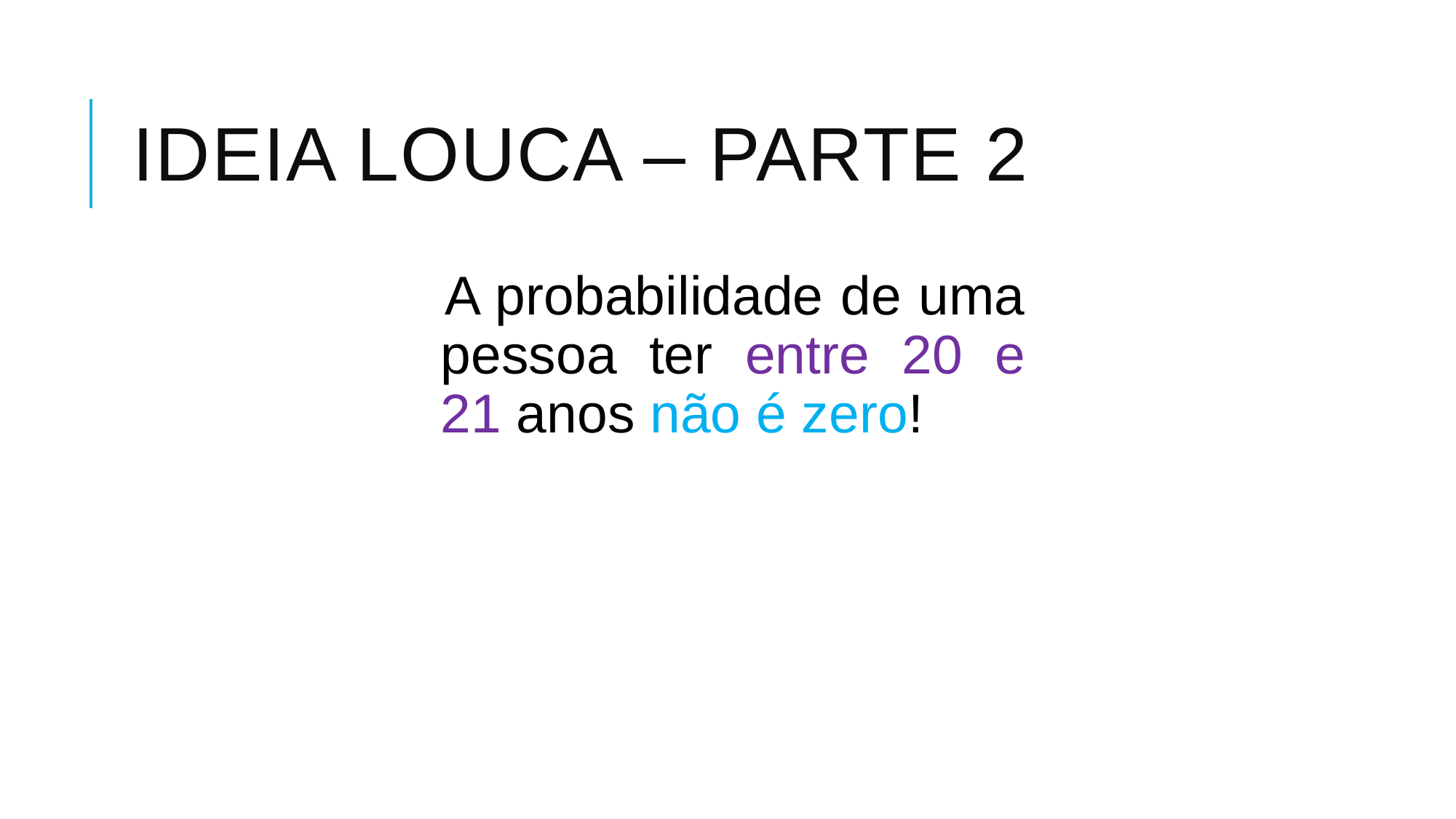

# Ideia louca – parte 2
A probabilidade de uma pessoa ter entre 20 e 21 anos não é zero!